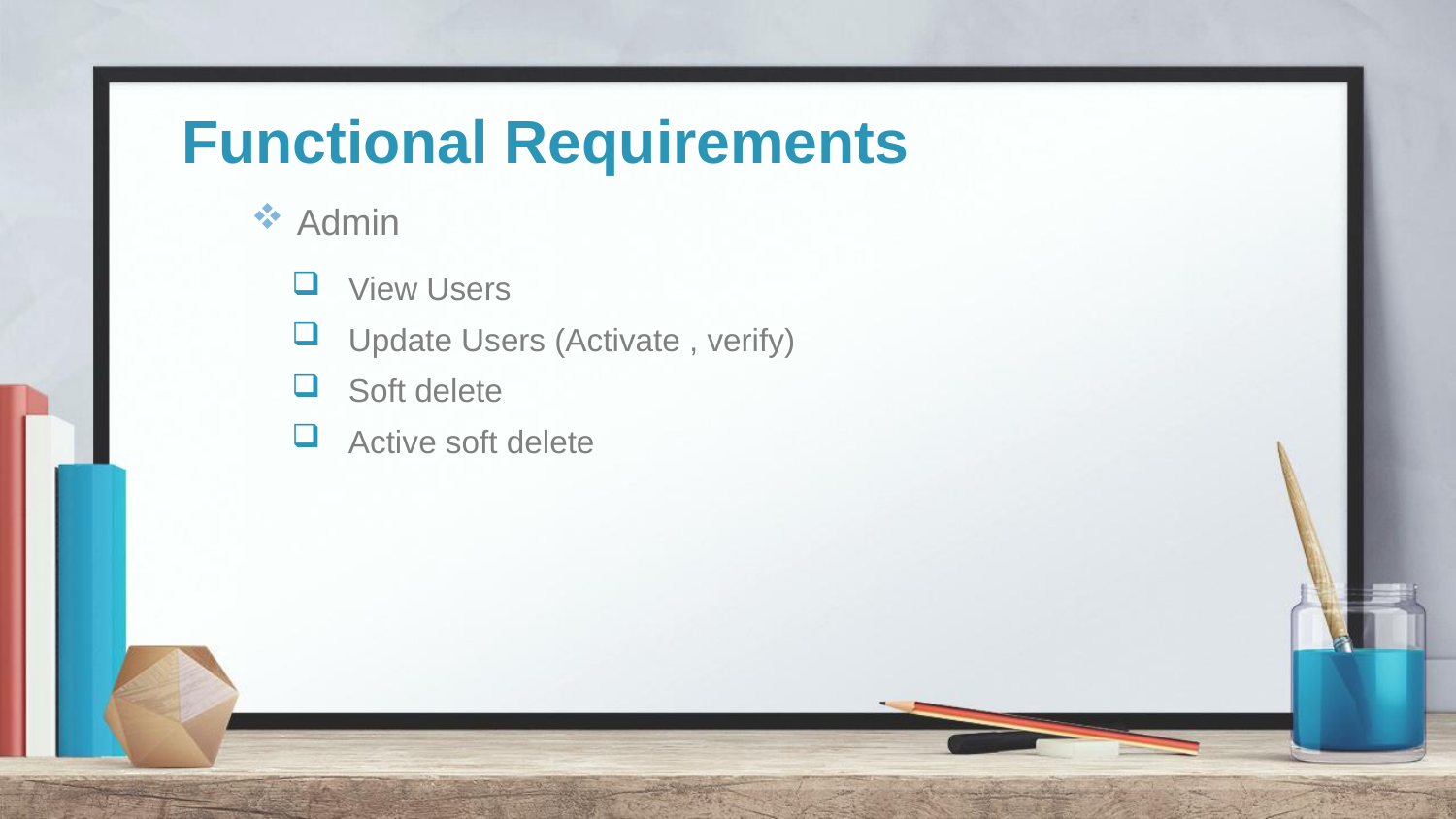

# Functional Requirements
Admin

View Users
Update Users (Activate , verify)
Soft delete
Active soft delete